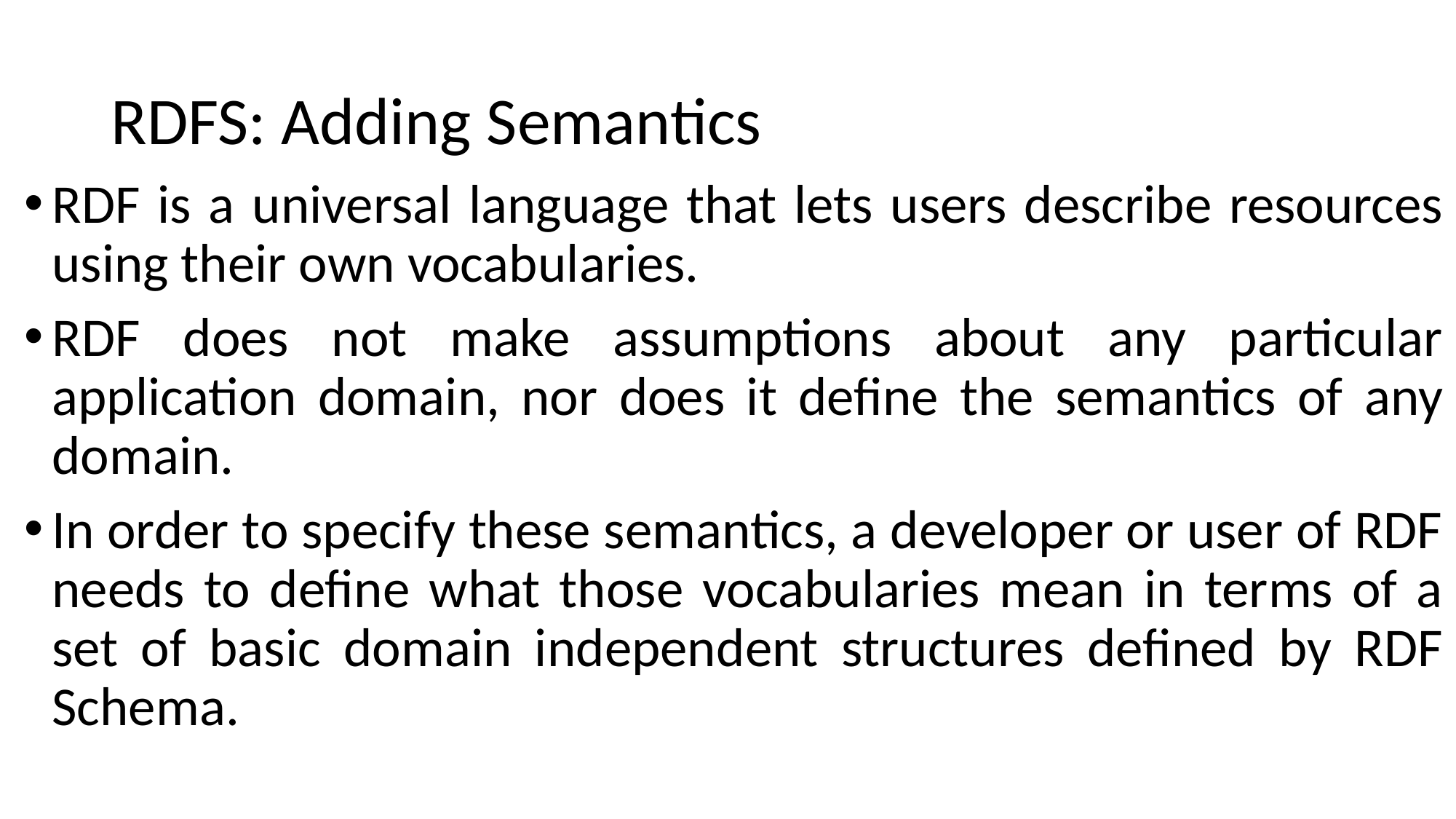

# RDFS: Adding Semantics
RDF is a universal language that lets users describe resources using their own vocabularies.
RDF does not make assumptions about any particular application domain, nor does it define the semantics of any domain.
In order to specify these semantics, a developer or user of RDF needs to define what those vocabularies mean in terms of a set of basic domain independent structures defined by RDF Schema.